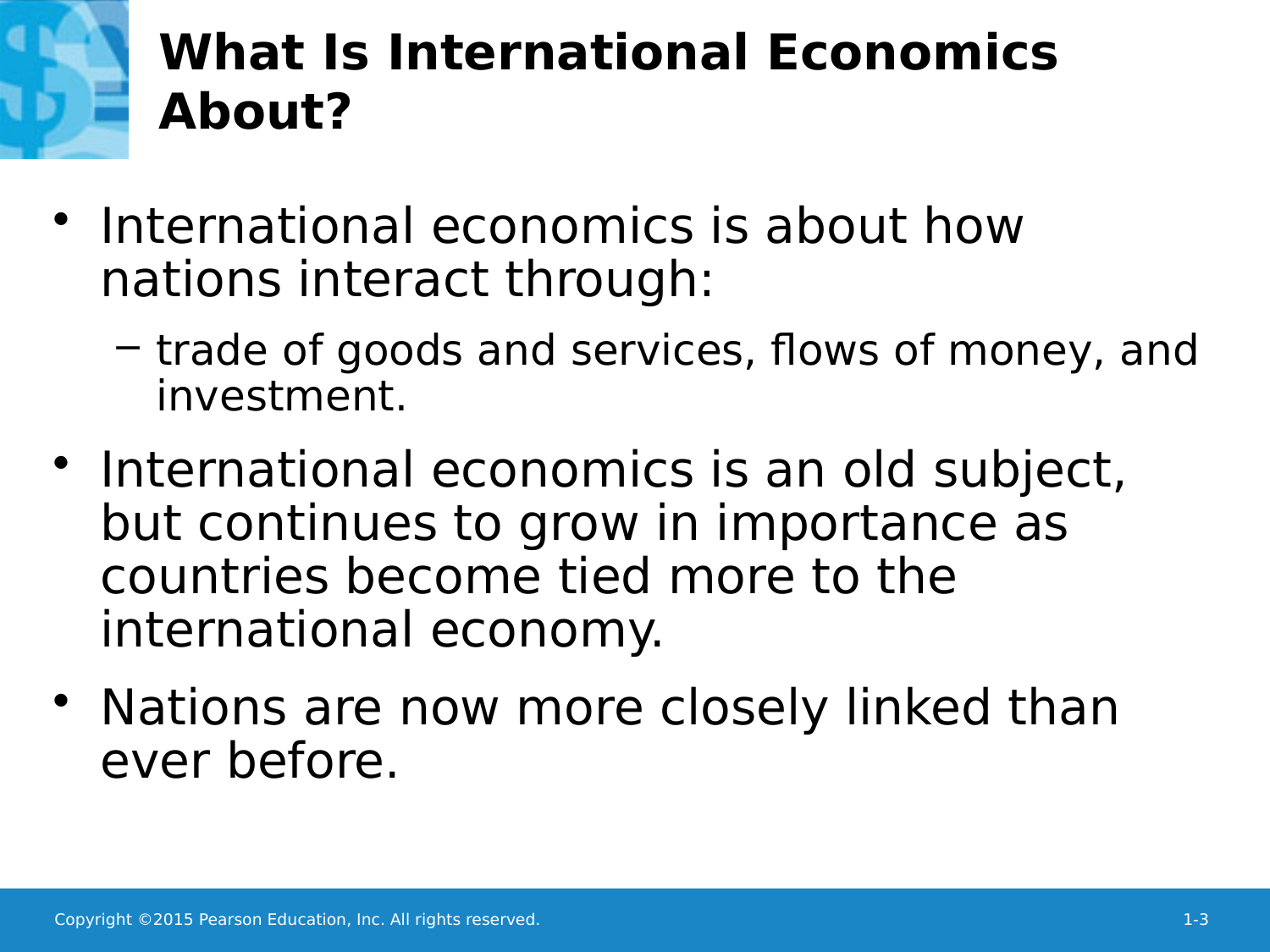

# What Is International Economics About?
International economics is about how nations interact through:
trade of goods and services, flows of money, and investment.
International economics is an old subject, but continues to grow in importance as countries become tied more to the international economy.
Nations are now more closely linked than ever before.